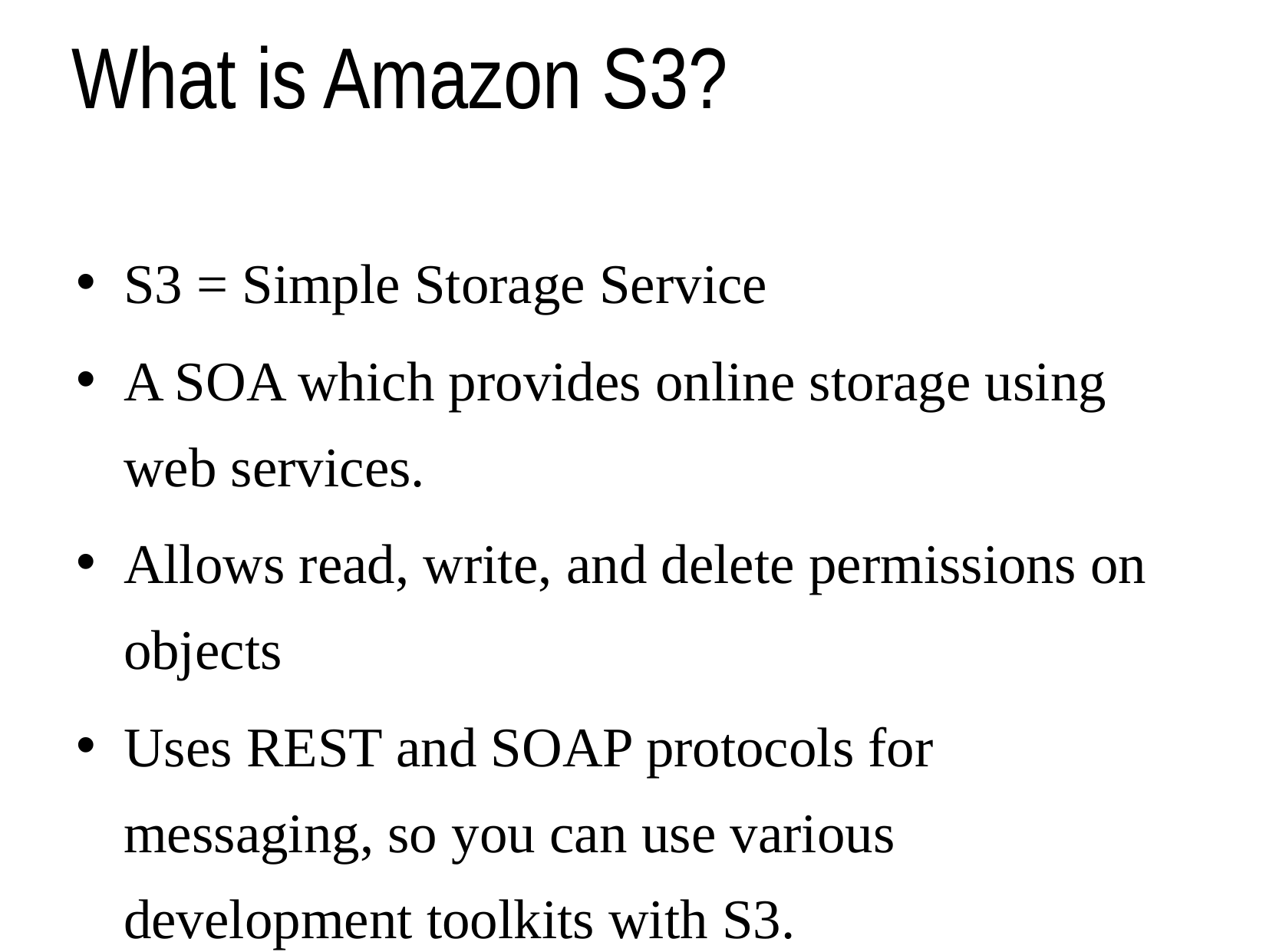

# What is Amazon S3?
S3 = Simple Storage Service
A SOA which provides online storage using web services.
Allows read, write, and delete permissions on objects
Uses REST and SOAP protocols for messaging, so you can use various development toolkits with S3.